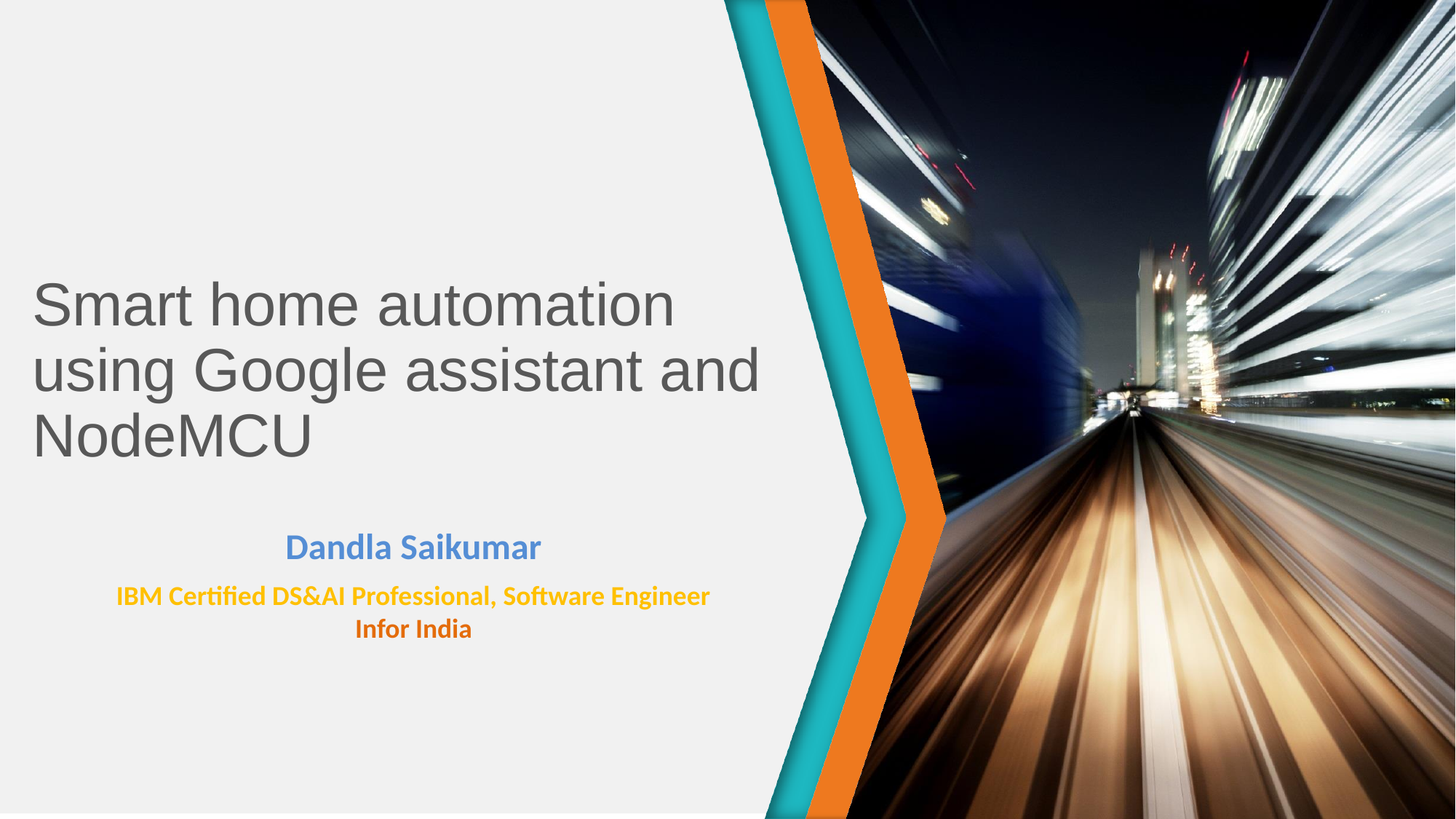

Smart home automation using Google assistant and NodeMCU
Dandla Saikumar

IBM Certified DS&AI Professional, Software Engineer
Infor India